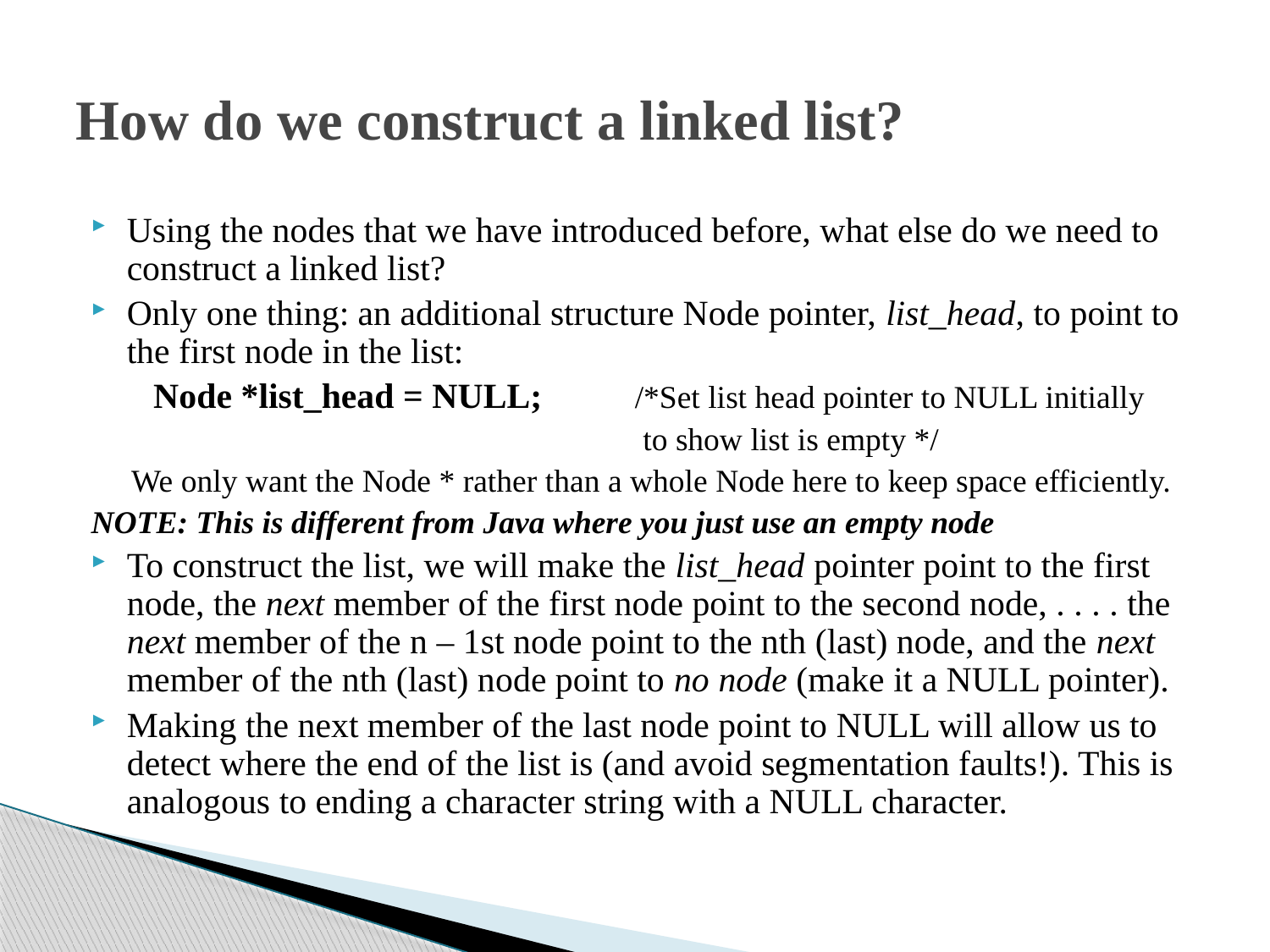

# How do we construct a linked list?
Using the nodes that we have introduced before, what else do we need to construct a linked list?
Only one thing: an additional structure Node pointer, list_head, to point to the first node in the list:
	   Node *list_head = NULL; 	/*Set list head pointer to NULL initially
					 to show list is empty */
     We only want the Node * rather than a whole Node here to keep space efficiently.
NOTE: This is different from Java where you just use an empty node
To construct the list, we will make the list_head pointer point to the first node, the next member of the first node point to the second node, . . . . the next member of the n – 1st node point to the nth (last) node, and the next member of the nth (last) node point to no node (make it a NULL pointer).
Making the next member of the last node point to NULL will allow us to detect where the end of the list is (and avoid segmentation faults!). This is analogous to ending a character string with a NULL character.